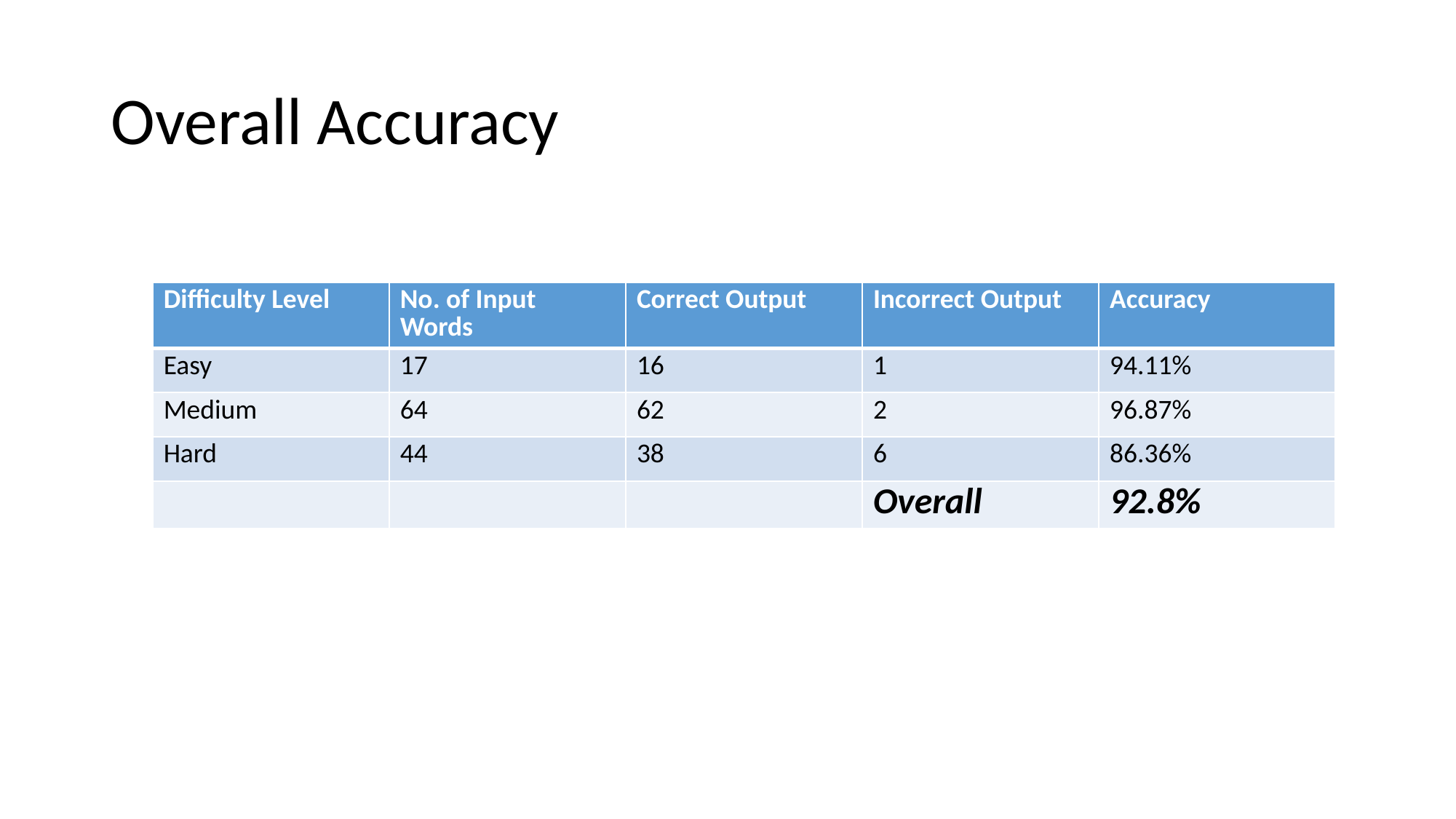

# Overall Accuracy
| Difficulty Level | No. of Input Words | Correct Output | Incorrect Output | Accuracy |
| --- | --- | --- | --- | --- |
| Easy | 17 | 16 | 1 | 94.11% |
| Medium | 64 | 62 | 2 | 96.87% |
| Hard | 44 | 38 | 6 | 86.36% |
|  |  |  | Overall | 92.8% |